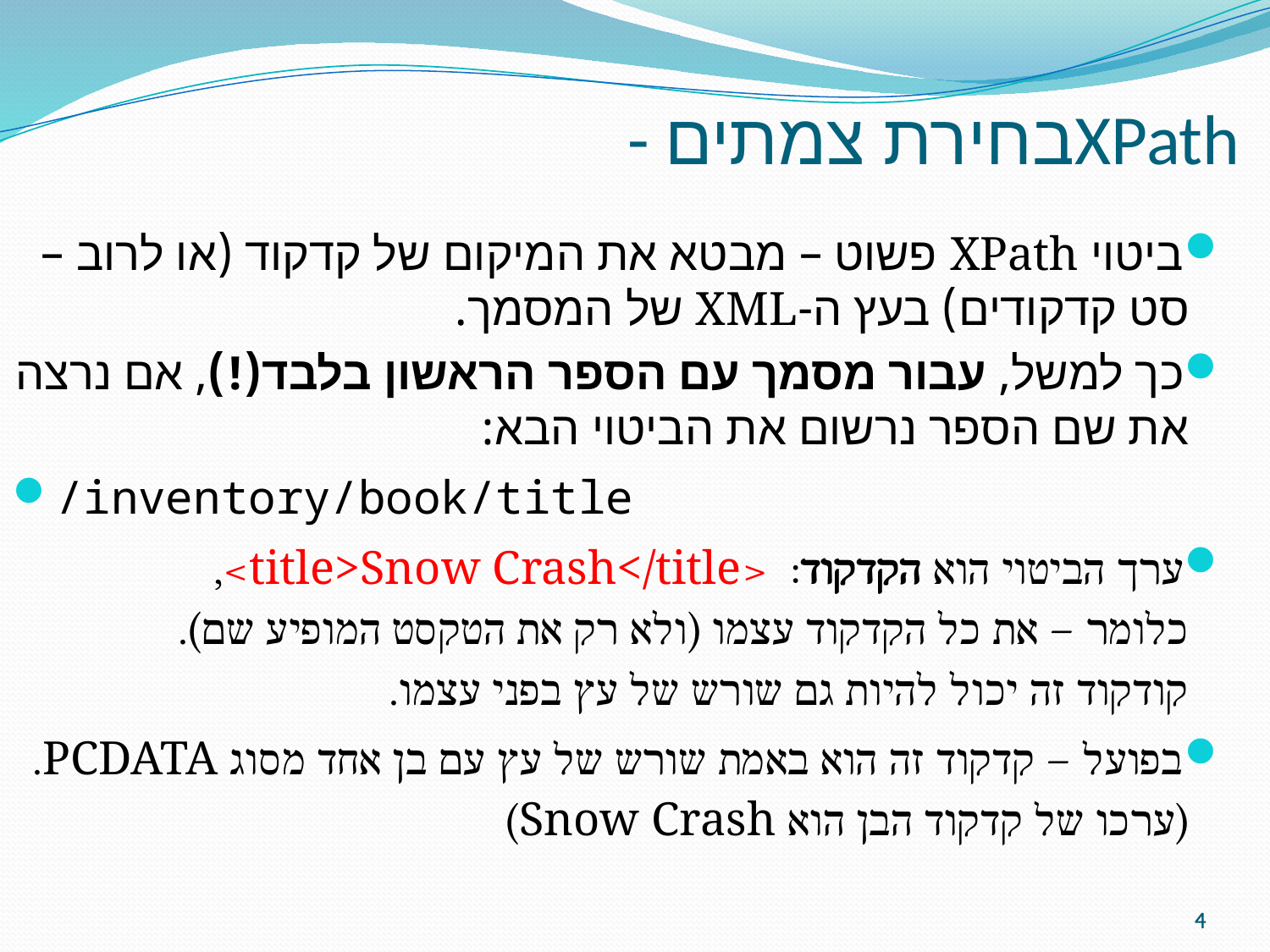

# - בחירת צמתיםXPath
ביטוי XPath פשוט – מבטא את המיקום של קדקוד (או לרוב – סט קדקודים) בעץ ה-XML של המסמך.
כך למשל, עבור מסמך עם הספר הראשון בלבד(!), אם נרצה את שם הספר נרשום את הביטוי הבא:
/inventory/book/title
ערך הביטוי הוא הקדקוד:  <title>Snow Crash</title>,
כלומר – את כל הקדקוד עצמו (ולא רק את הטקסט המופיע שם).
קודקוד זה יכול להיות גם שורש של עץ בפני עצמו.
בפועל – קדקוד זה הוא באמת שורש של עץ עם בן אחד מסוג PCDATA.
(ערכו של קדקוד הבן הוא Snow Crash)
4